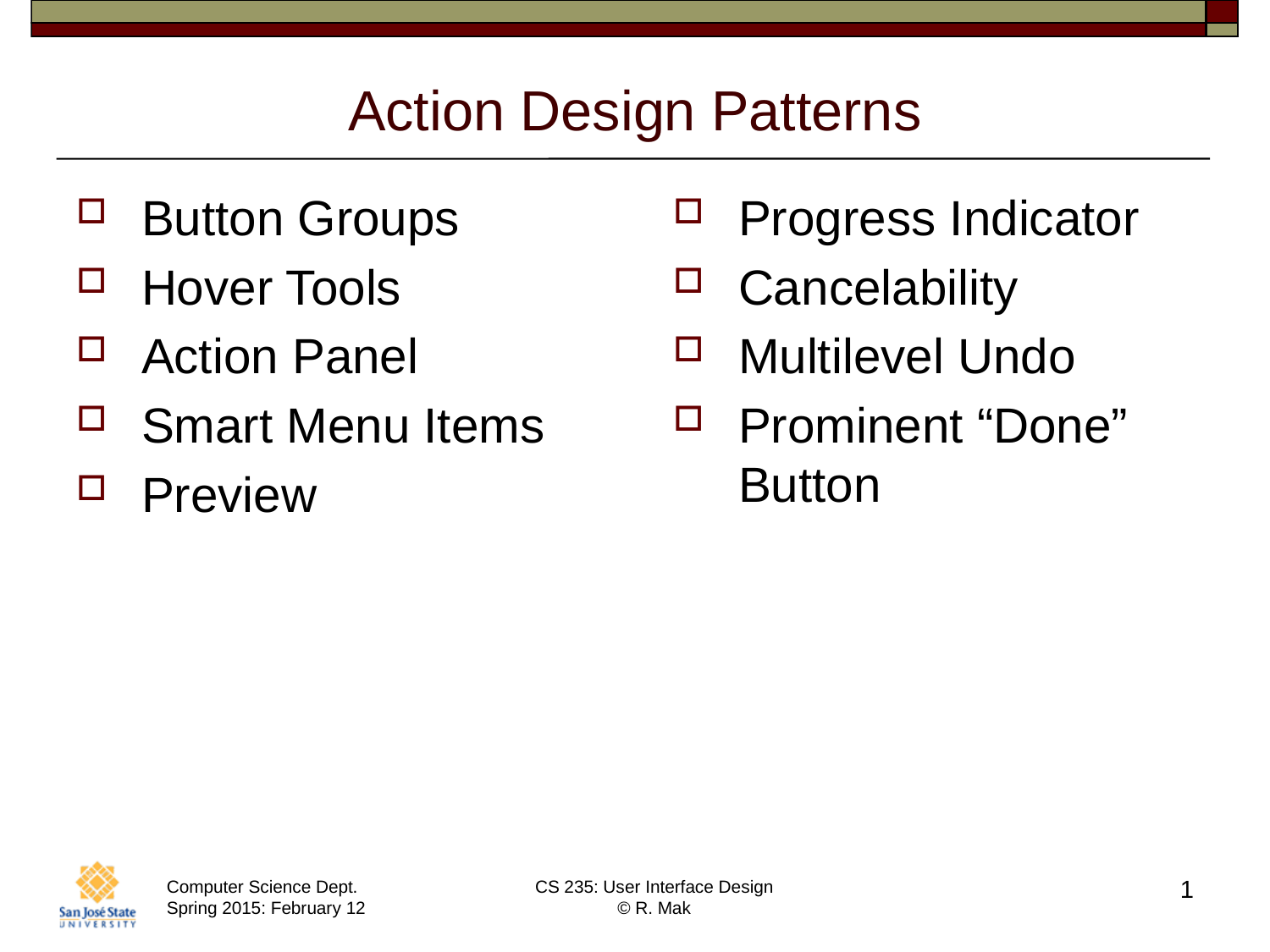

# Action Design Patterns
Button Groups
Hover Tools
Action Panel
Smart Menu Items
Preview

Progress Indicator
Cancelability
Multilevel Undo
Prominent “Done” Button

1